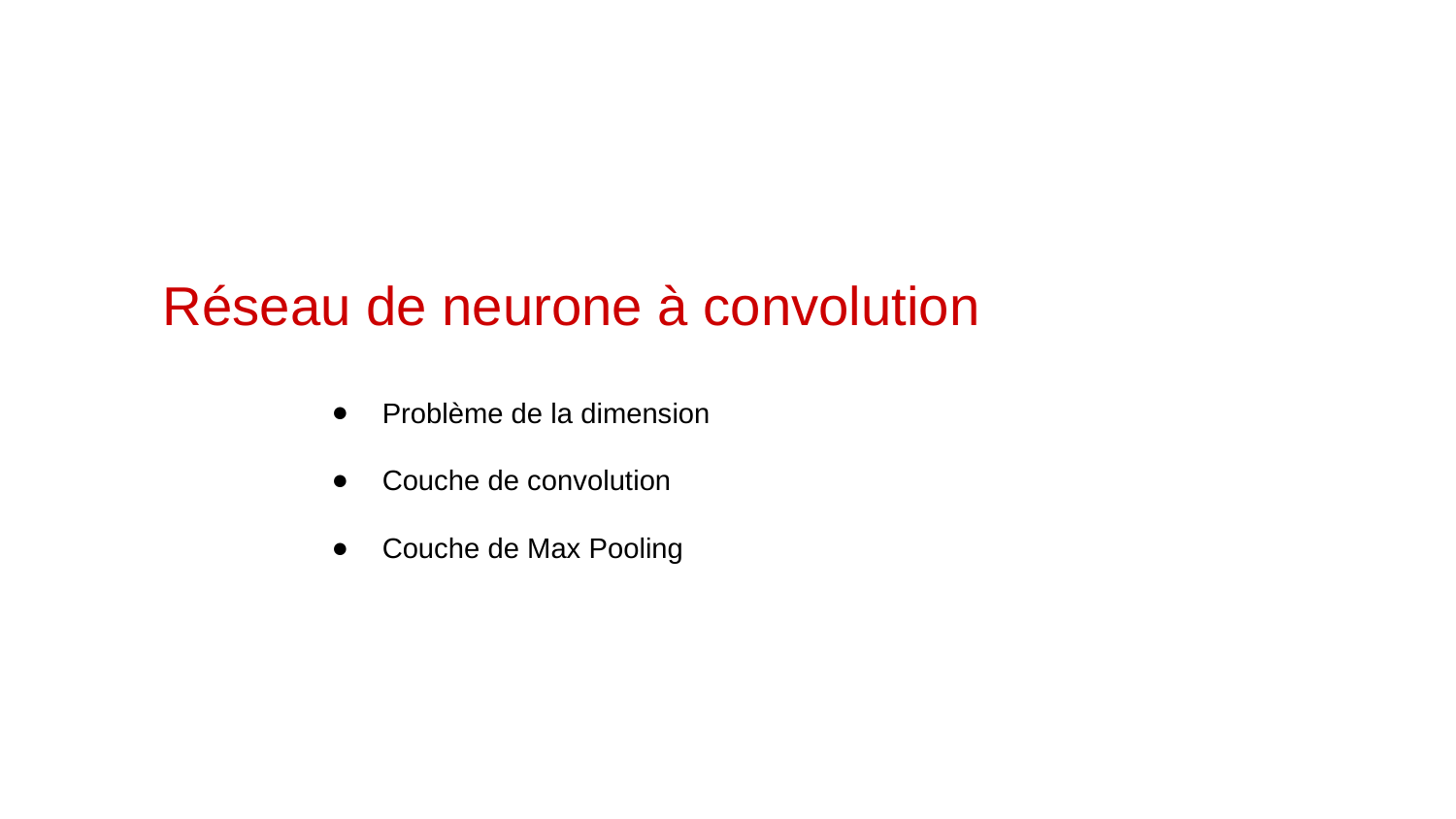

Réseau de neurone à convolution
Problème de la dimension

Couche de convolution

Couche de Max Pooling